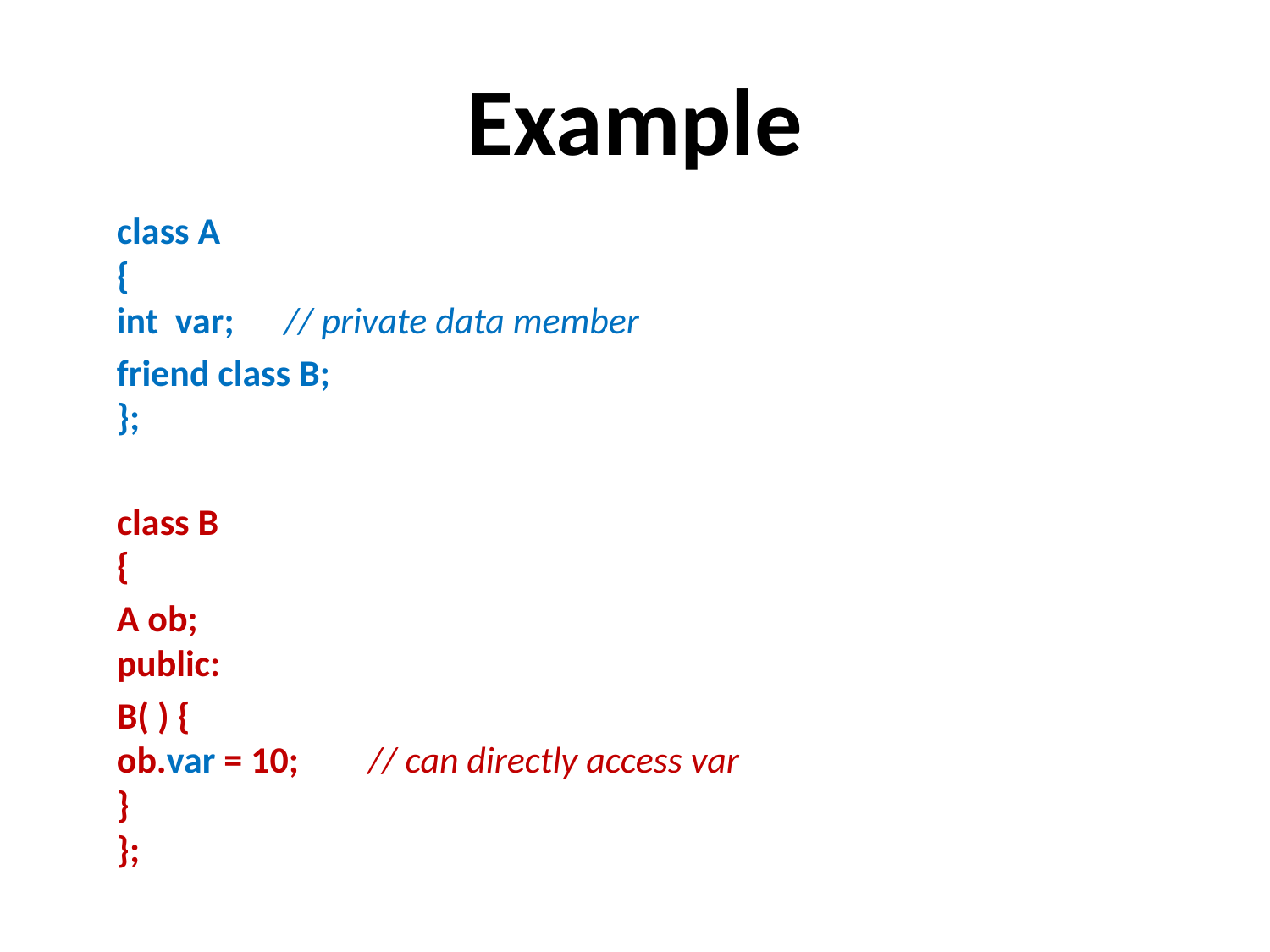

# Example
	class A
{
	int  var;			// private data member
		friend class B;
};

	class B
{
		A ob;
	public:
		B( ) {
		ob.var = 10; 		// can directly access var
	}
};